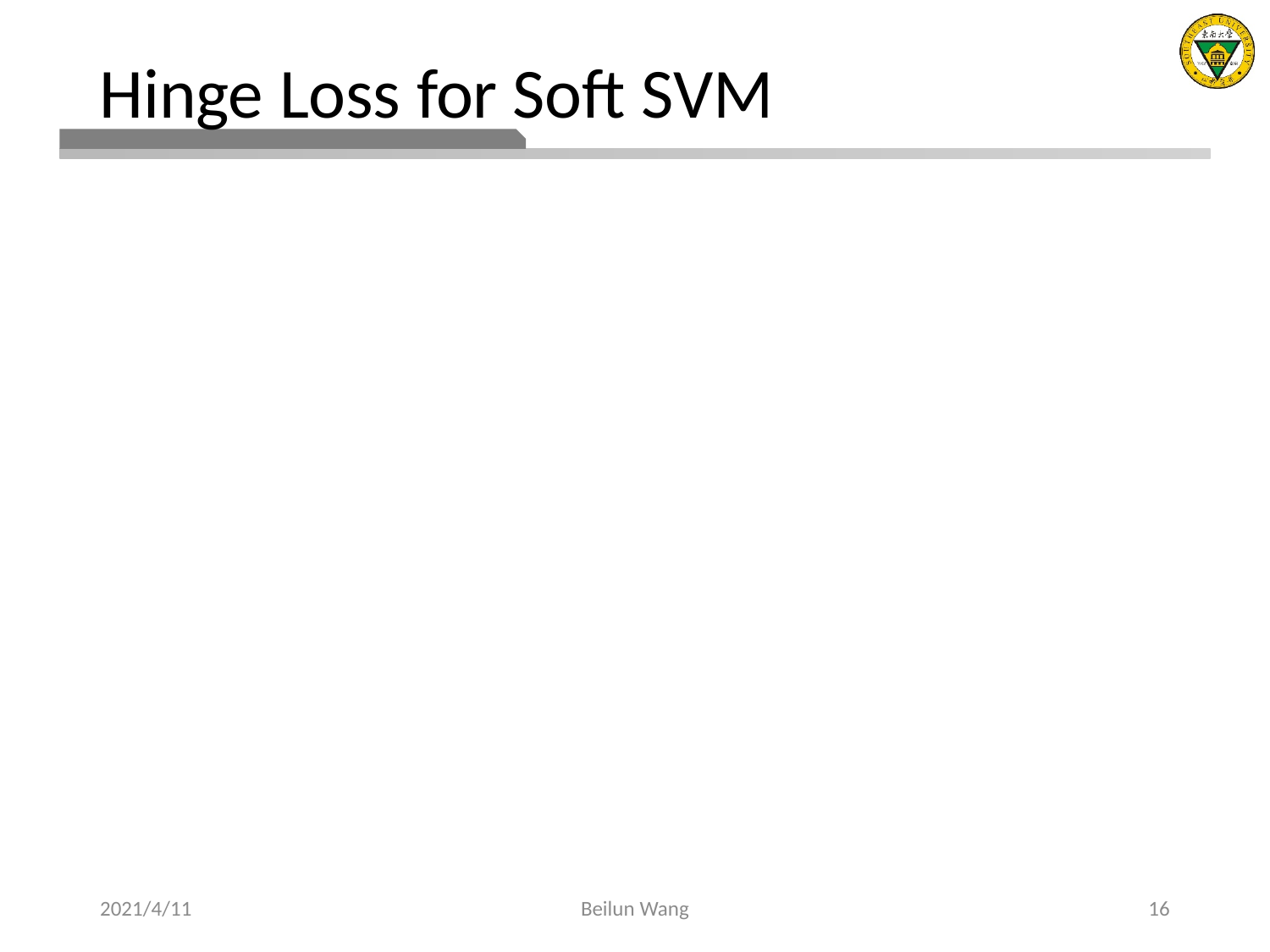

# Hinge Loss for Soft SVM

2021/4/11
Beilun Wang
16